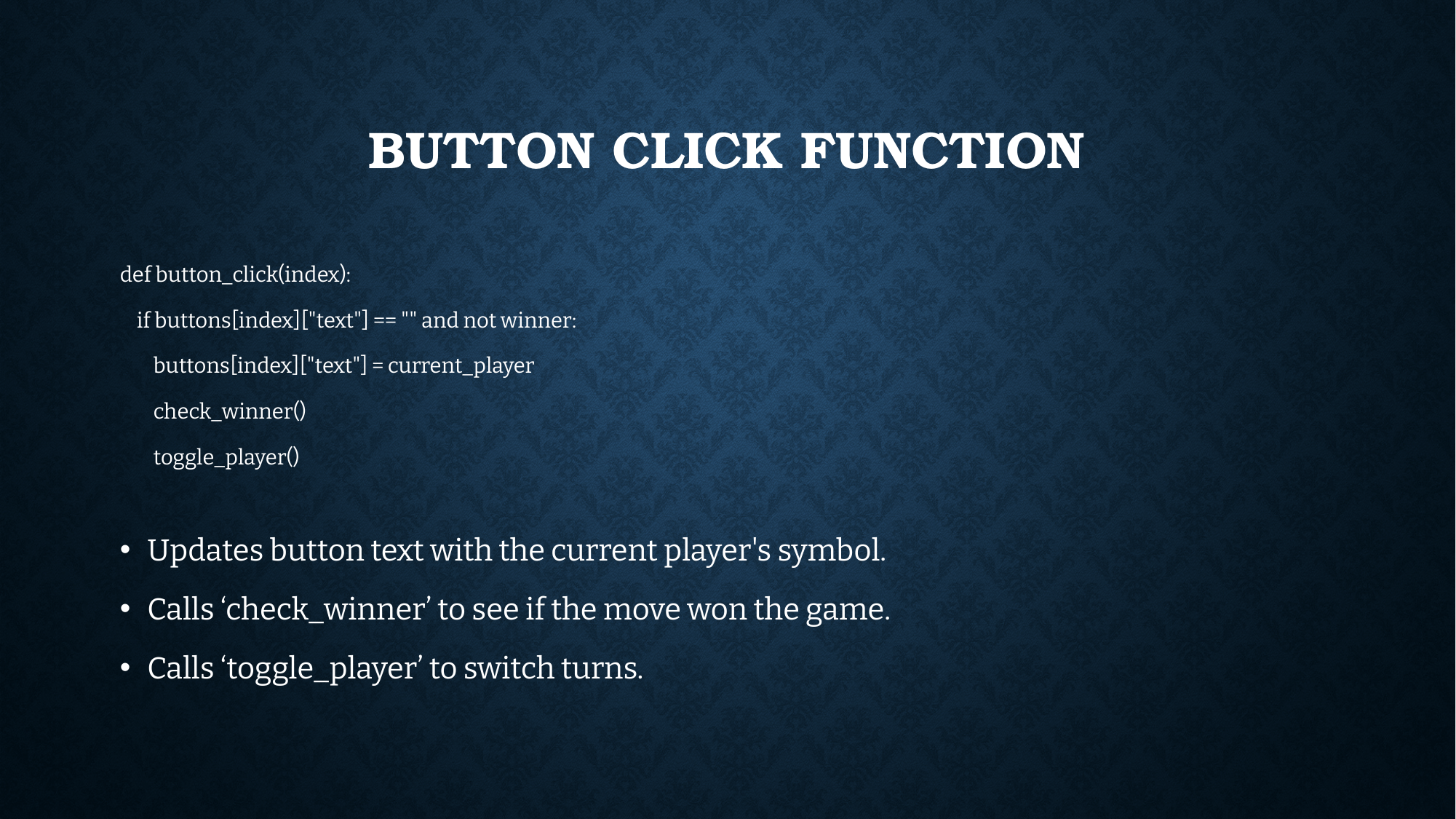

# Button Click Function
def button_click(index):
    if buttons[index]["text"] == "" and not winner:
        buttons[index]["text"] = current_player
        check_winner()
        toggle_player()

Updates button text with the current player's symbol.
Calls ‘check_winner’ to see if the move won the game.
Calls ‘toggle_player’ to switch turns.